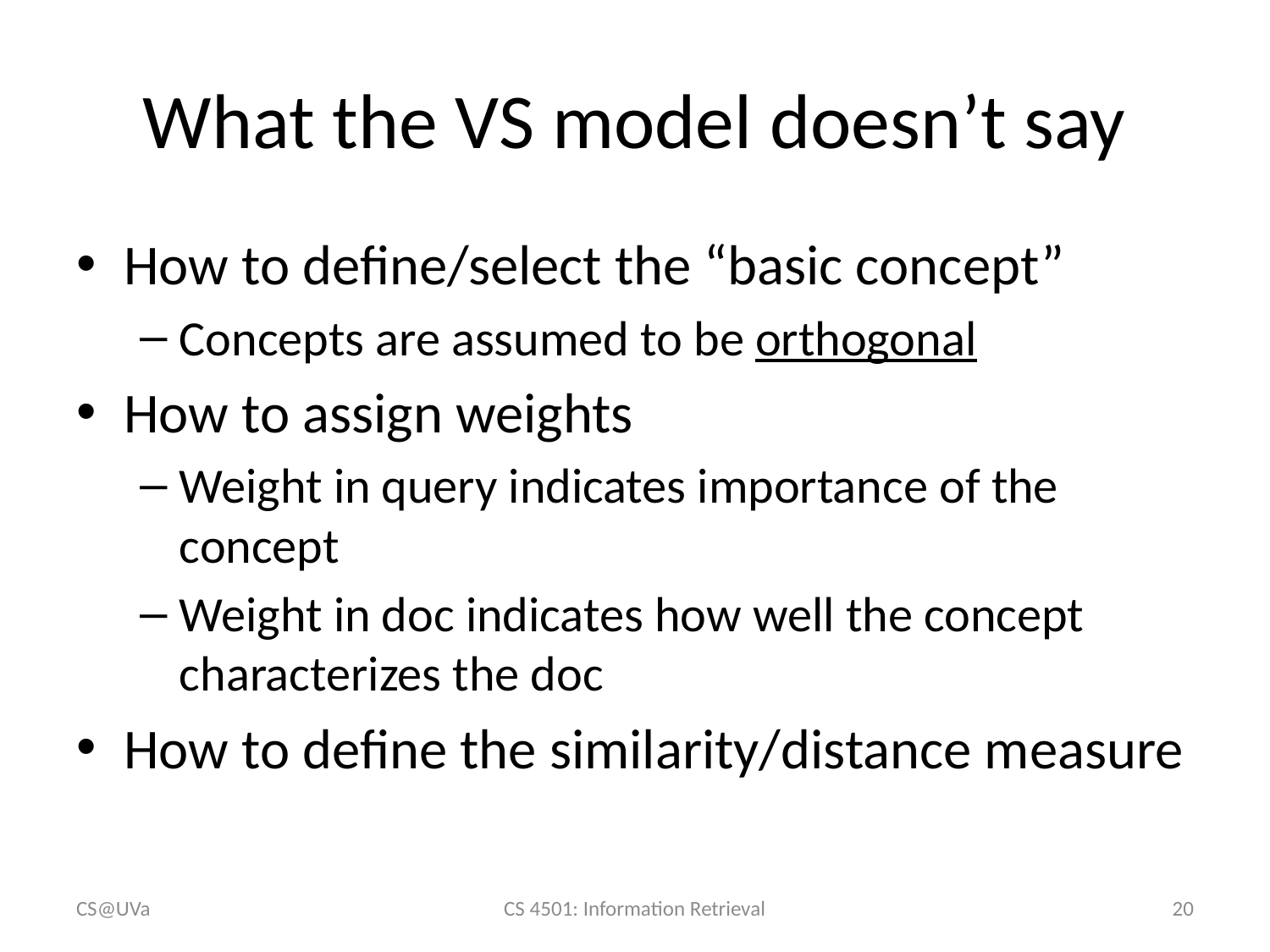

# What the VS model doesn’t say
How to define/select the “basic concept”
Concepts are assumed to be orthogonal
How to assign weights
Weight in query indicates importance of the concept
Weight in doc indicates how well the concept characterizes the doc
How to define the similarity/distance measure
CS@UVa
CS 4501: Information Retrieval
20